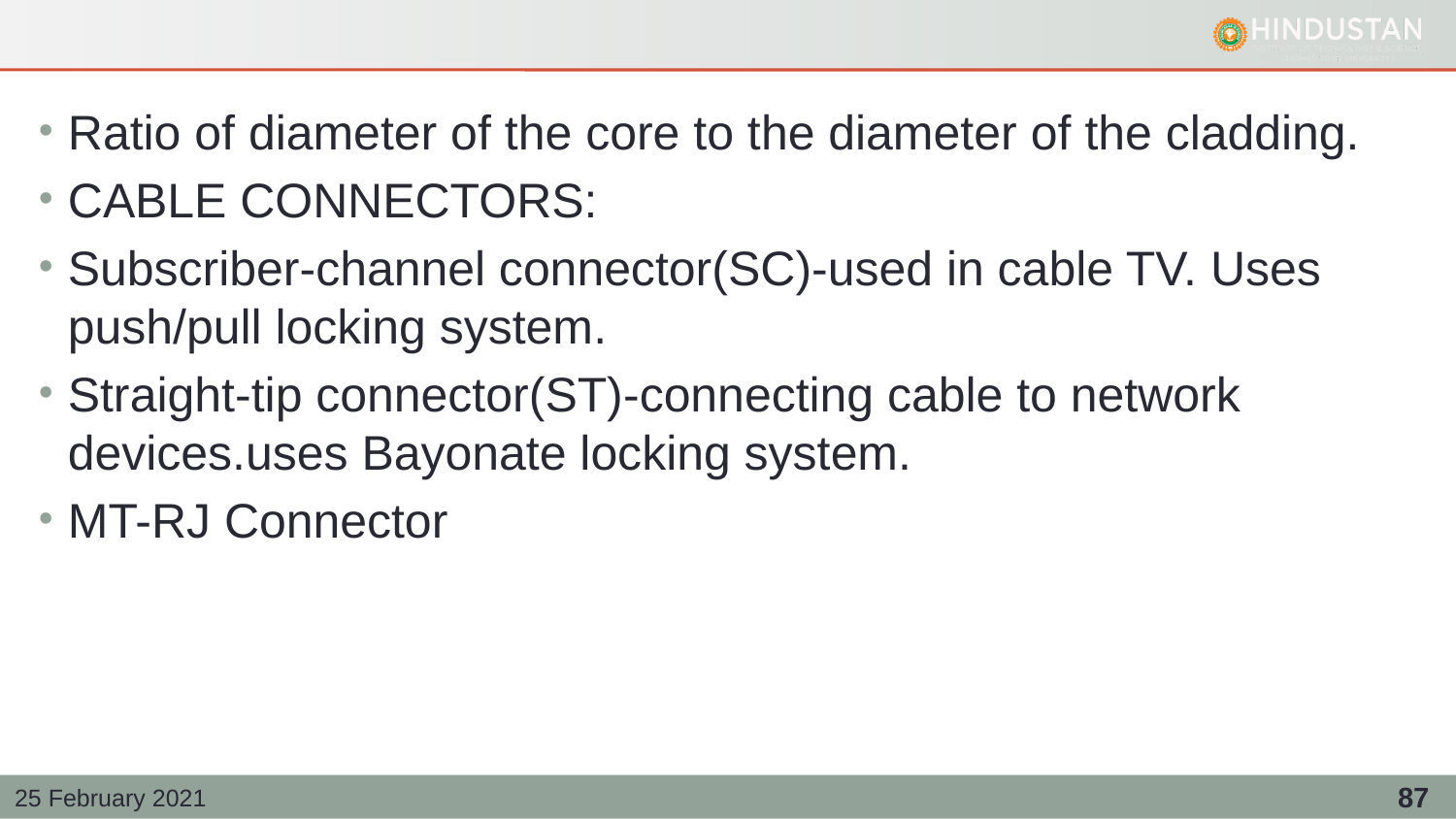

#
Ratio of diameter of the core to the diameter of the cladding.
CABLE CONNECTORS:
Subscriber-channel connector(SC)-used in cable TV. Uses push/pull locking system.
Straight-tip connector(ST)-connecting cable to network devices.uses Bayonate locking system.
MT-RJ Connector
25 February 2021

87